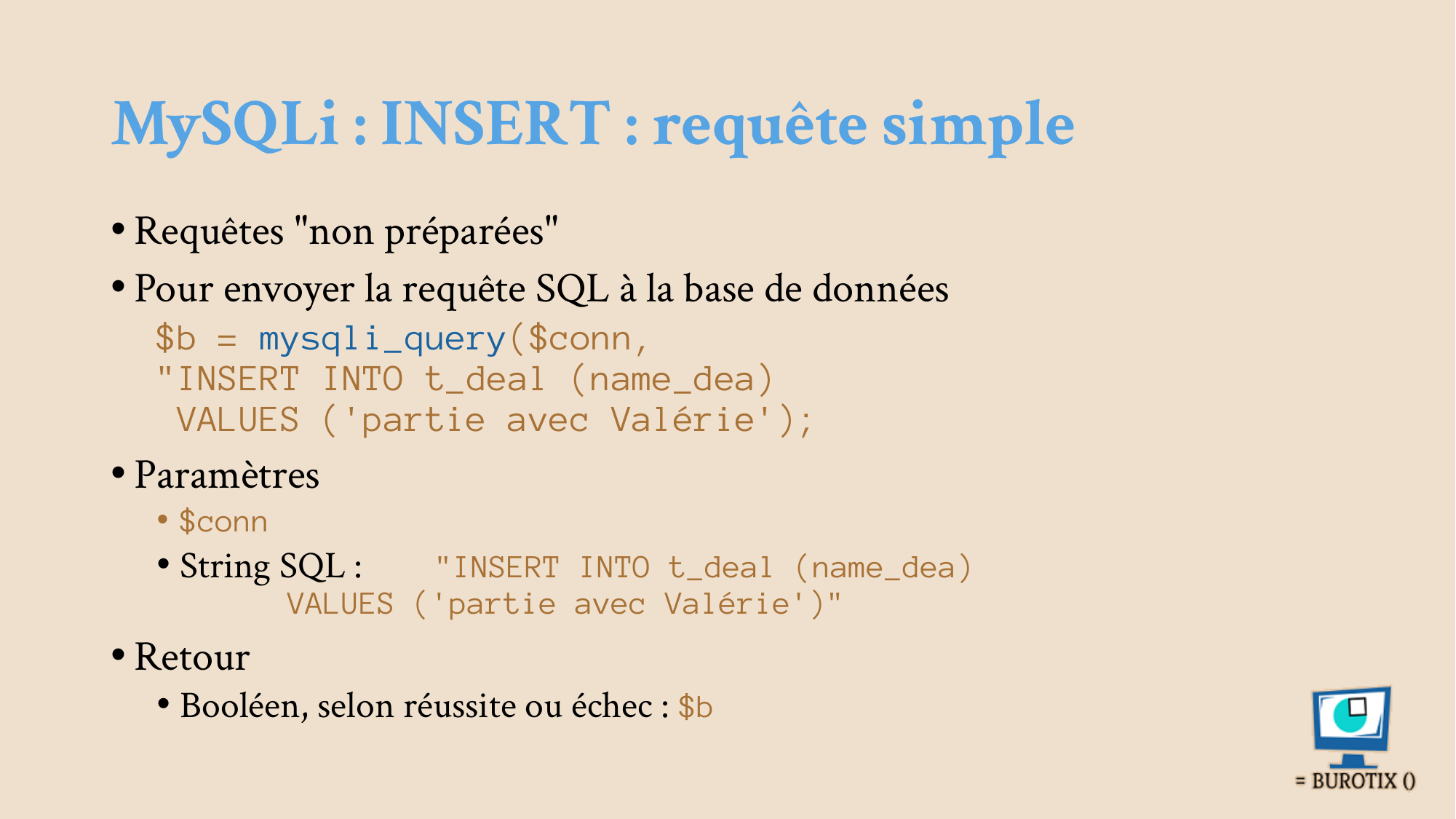

# MySQLi : INSERT : requête simple
Requêtes "non préparées"
Pour envoyer la requête SQL à la base de données
$b = mysqli_query($conn, 
			"INSERT INTO t_deal (name_dea)
			 VALUES ('partie avec Valérie');
Paramètres
$conn
String SQL : 	"INSERT INTO t_deal (name_dea)
		      VALUES ('partie avec Valérie')"
Retour
Booléen, selon réussite ou échec : $b